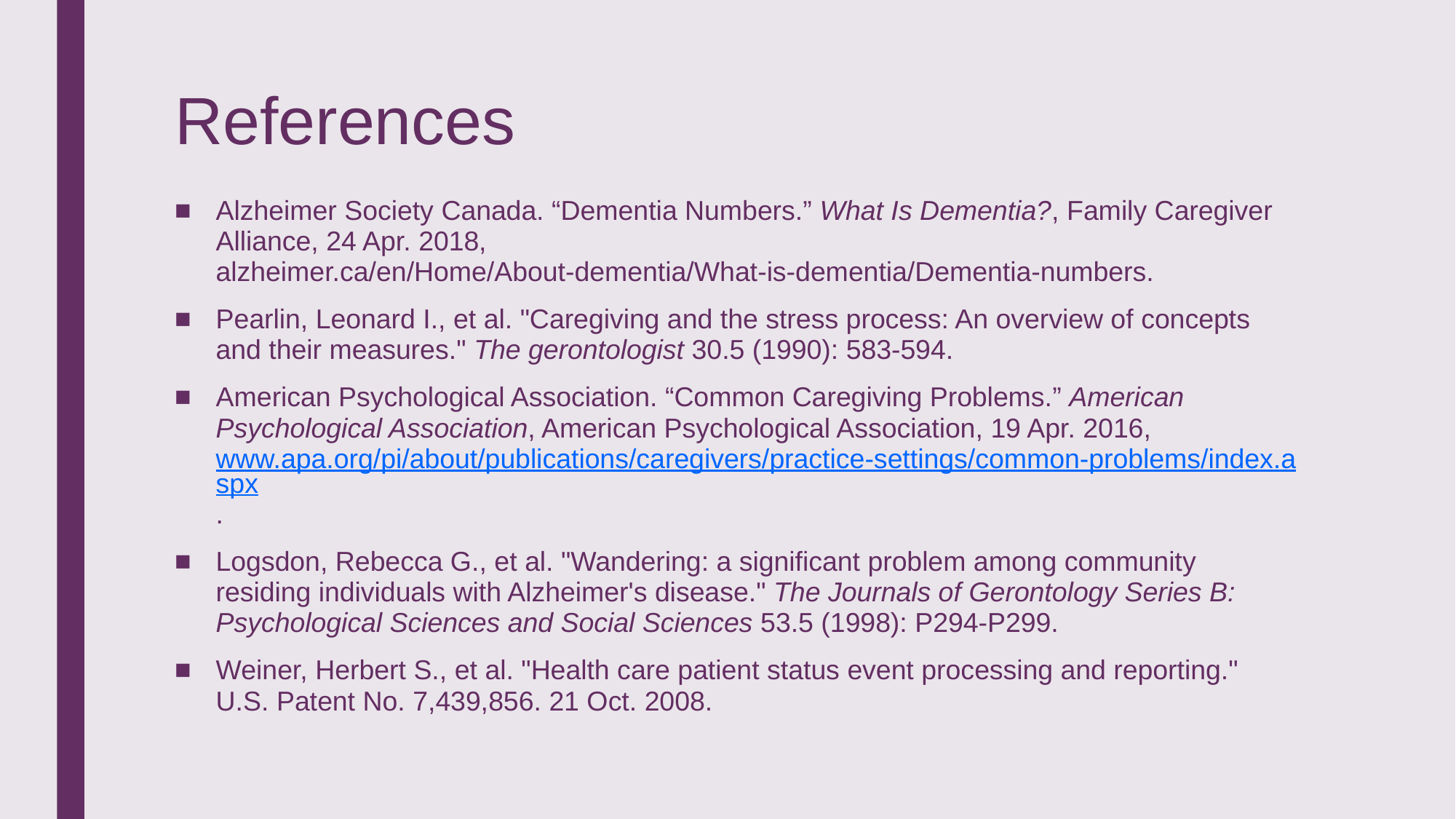

# References
Alzheimer Society Canada. “Dementia Numbers.” What Is Dementia?, Family Caregiver Alliance, 24 Apr. 2018, alzheimer.ca/en/Home/About-dementia/What-is-dementia/Dementia-numbers.
Pearlin, Leonard I., et al. "Caregiving and the stress process: An overview of concepts and their measures." The gerontologist 30.5 (1990): 583-594.
American Psychological Association. “Common Caregiving Problems.” American Psychological Association, American Psychological Association, 19 Apr. 2016, www.apa.org/pi/about/publications/caregivers/practice-settings/common-problems/index.aspx.
Logsdon, Rebecca G., et al. "Wandering: a significant problem among community residing individuals with Alzheimer's disease." The Journals of Gerontology Series B: Psychological Sciences and Social Sciences 53.5 (1998): P294-P299.
Weiner, Herbert S., et al. "Health care patient status event processing and reporting." U.S. Patent No. 7,439,856. 21 Oct. 2008.